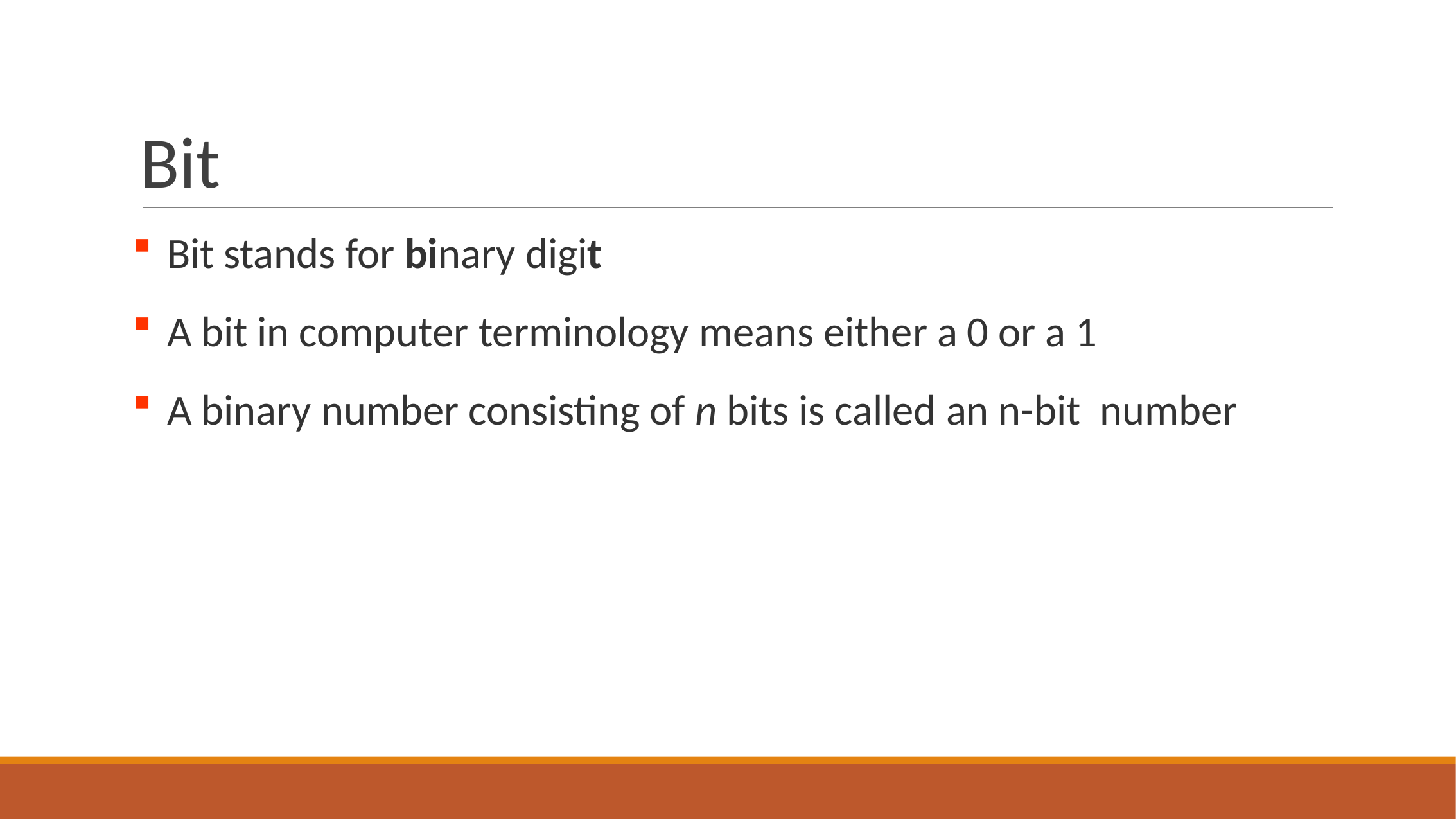

# Bit
Bit stands for binary digit
A bit in computer terminology means either a 0 or a 1
A binary number consisting of n bits is called an n-bit  number